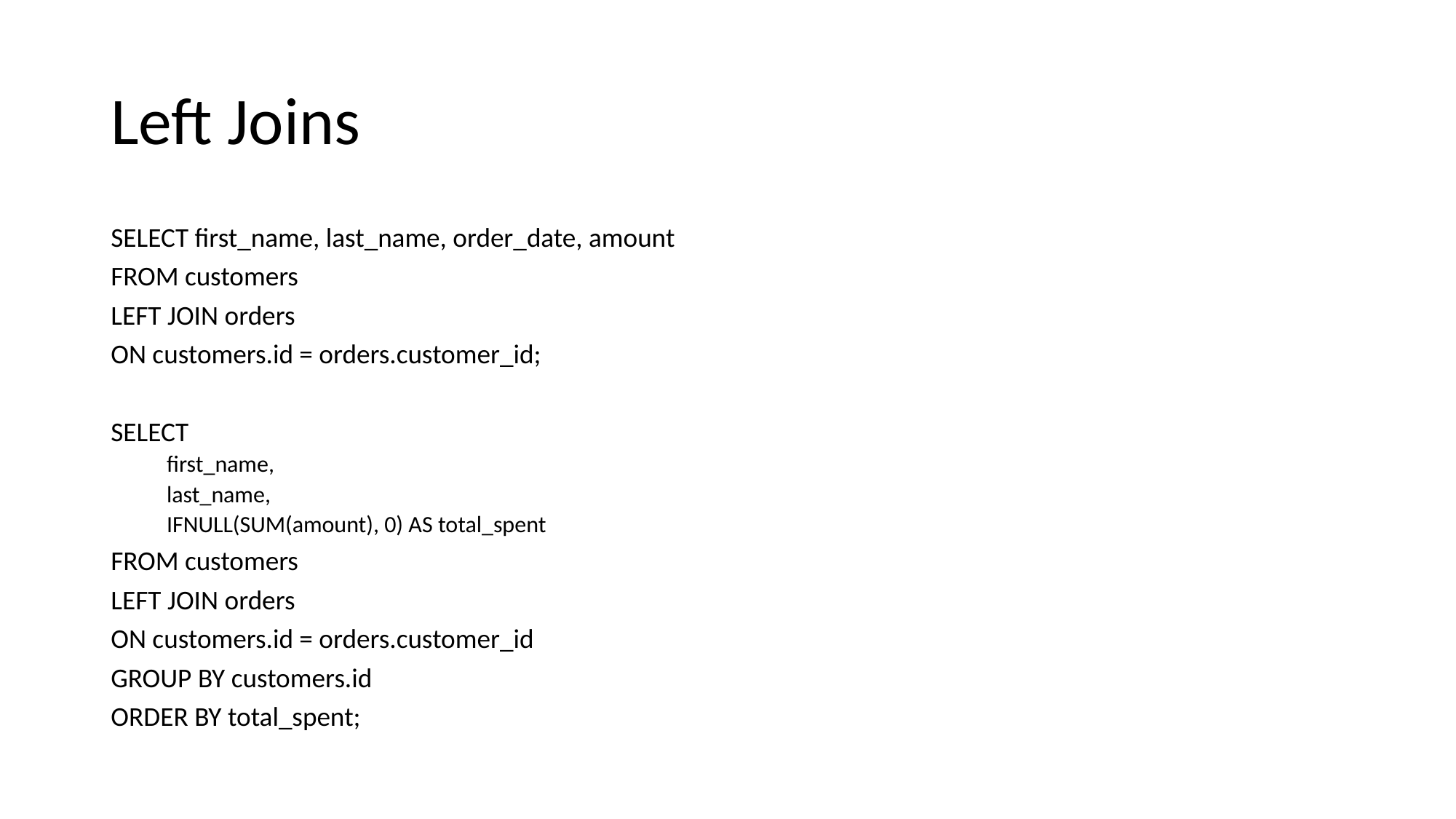

# Left Joins
SELECT first_name, last_name, order_date, amount
FROM customers
LEFT JOIN orders
ON customers.id = orders.customer_id;

SELECT
first_name,
last_name,
IFNULL(SUM(amount), 0) AS total_spent
FROM customers
LEFT JOIN orders
ON customers.id = orders.customer_id
GROUP BY customers.id
ORDER BY total_spent;